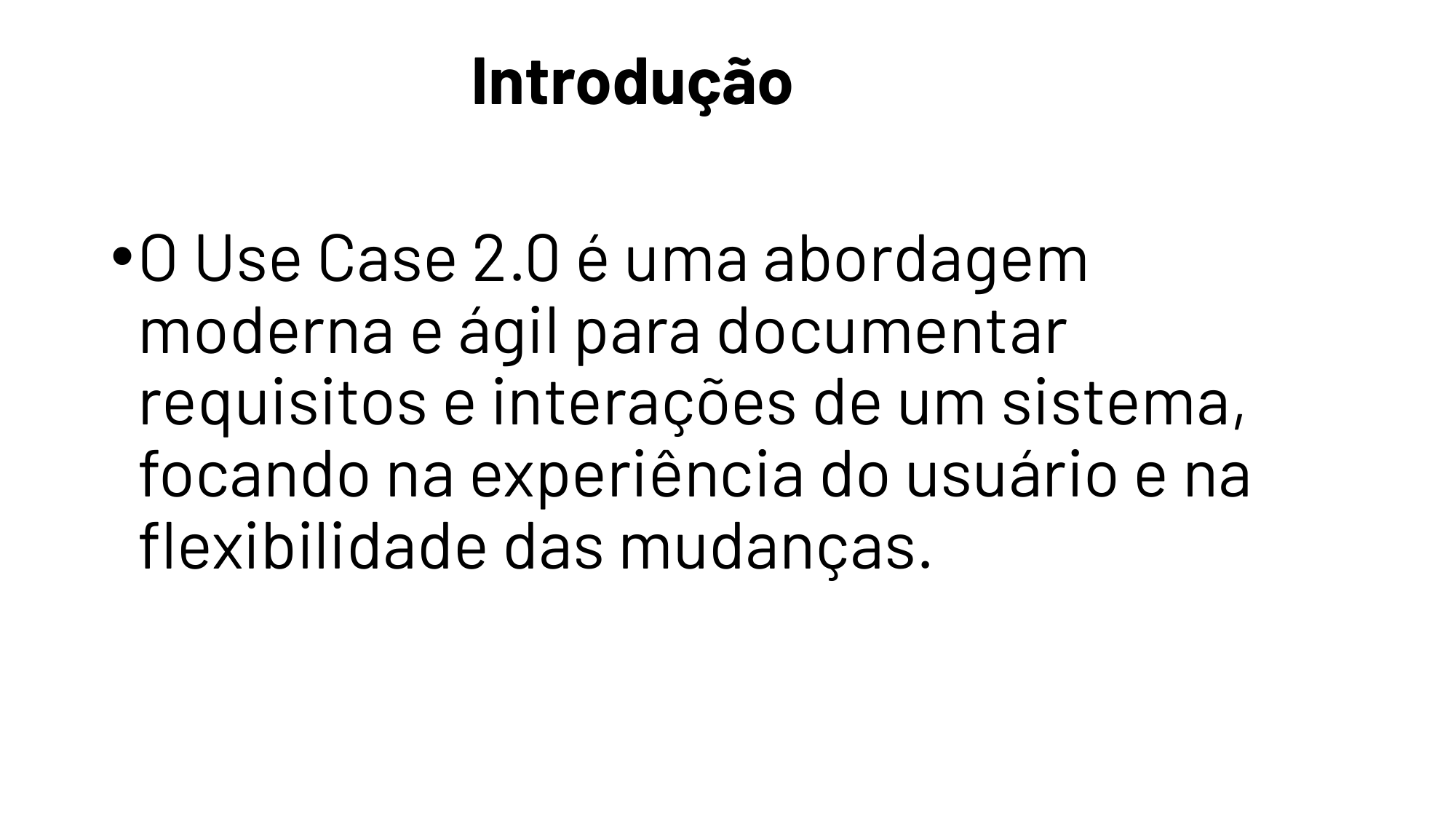

# Introdução
O Use Case 2.0 é uma abordagem moderna e ágil para documentar requisitos e interações de um sistema, focando na experiência do usuário e na flexibilidade das mudanças.